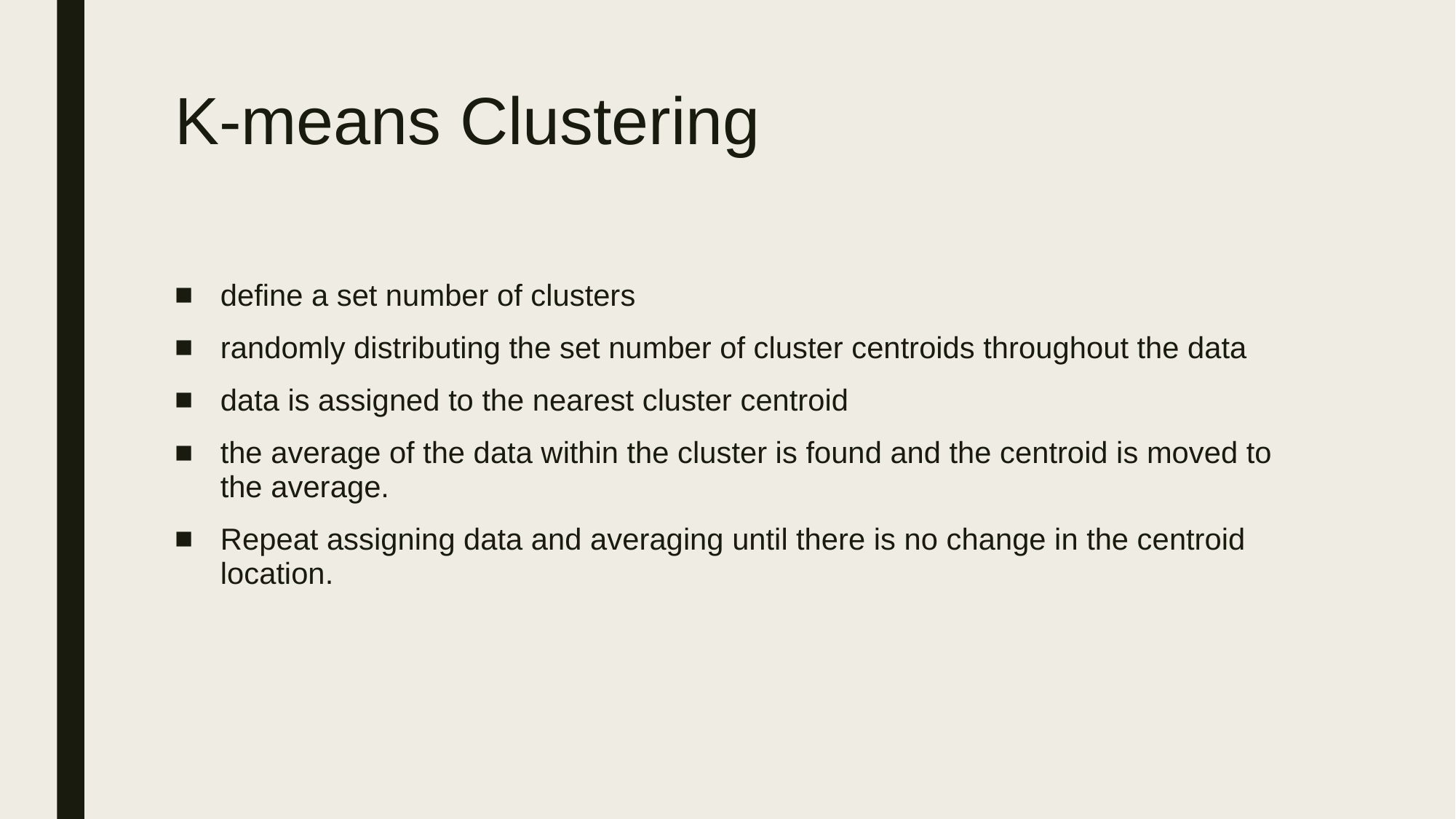

# K-means Clustering
define a set number of clusters
randomly distributing the set number of cluster centroids throughout the data
data is assigned to the nearest cluster centroid
the average of the data within the cluster is found and the centroid is moved to the average.
Repeat assigning data and averaging until there is no change in the centroid location.